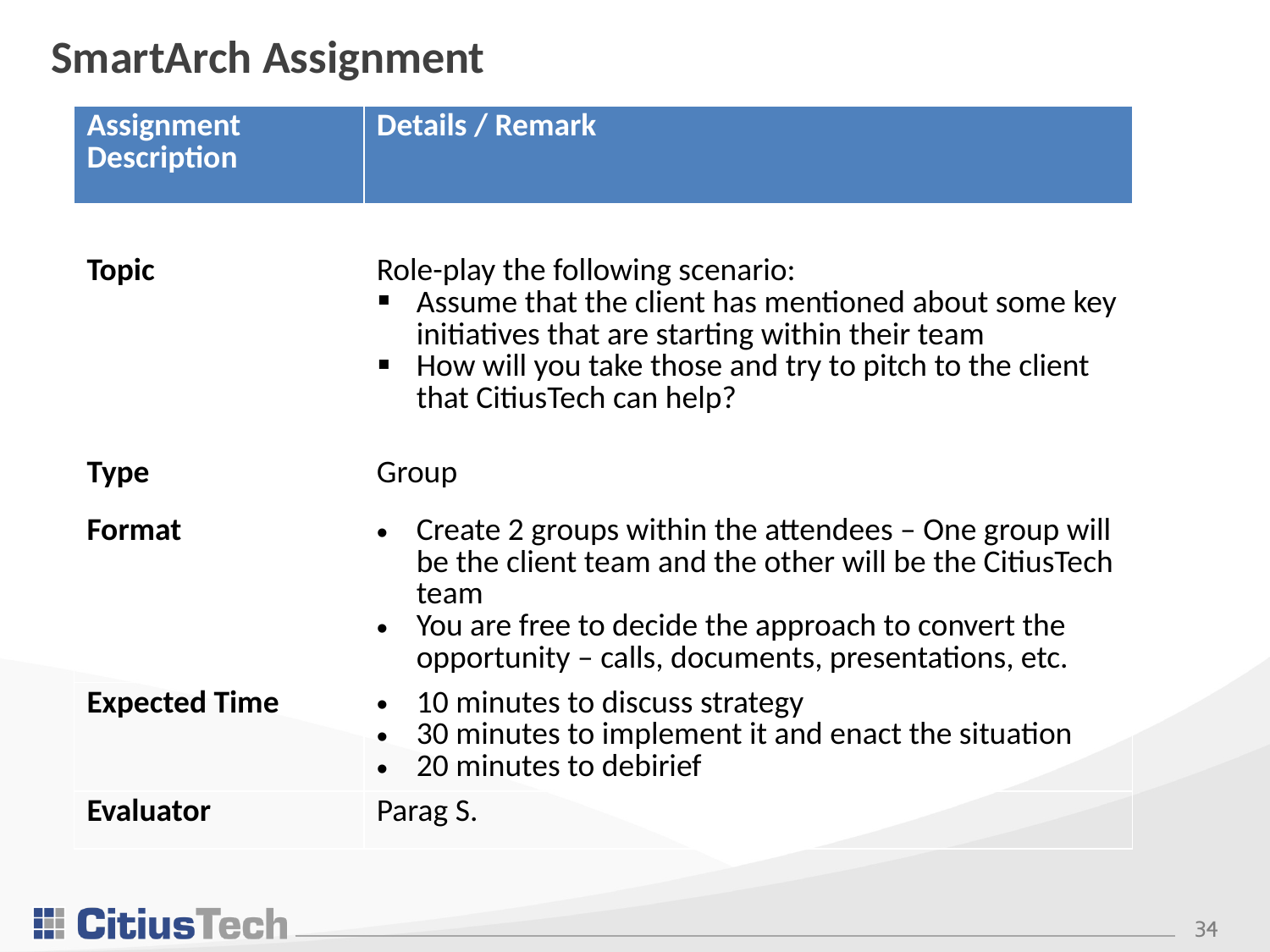

# SmartArch Assignment
| Assignment Description | Details / Remark |
| --- | --- |
|  |  |
| Topic | Role-play the following scenario: Assume that the client has mentioned about some key initiatives that are starting within their team How will you take those and try to pitch to the client that CitiusTech can help? |
| Type | Group |
| Format | Create 2 groups within the attendees – One group will be the client team and the other will be the CitiusTech team You are free to decide the approach to convert the opportunity – calls, documents, presentations, etc. |
| Expected Time | 10 minutes to discuss strategy 30 minutes to implement it and enact the situation 20 minutes to debirief |
| Evaluator | Parag S. |